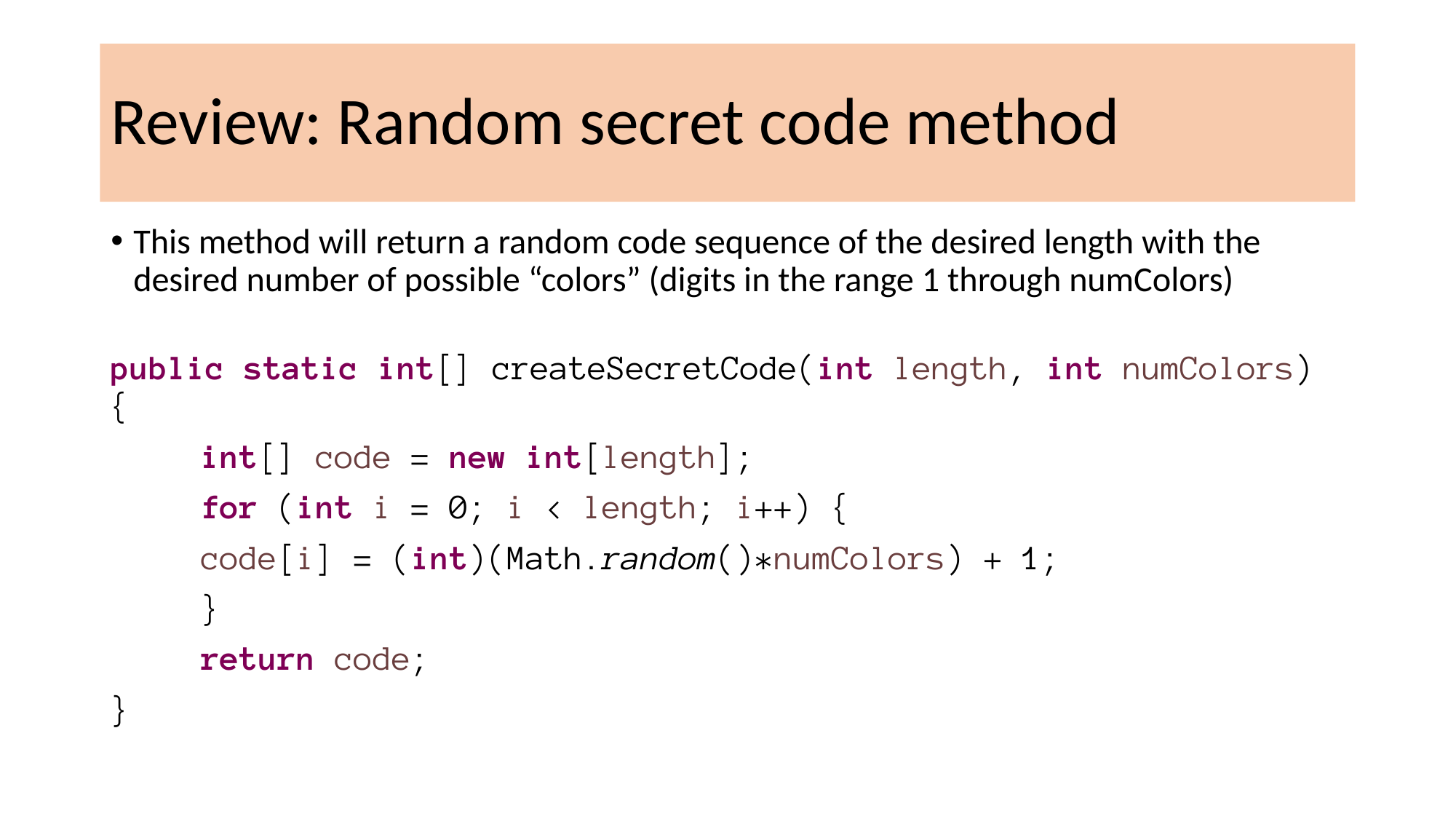

Review: Random secret code method
This method will return a random code sequence of the desired length with the desired number of possible “colors” (digits in the range 1 through numColors)
public static int[] createSecretCode(int length, int numColors) {
	int[] code = new int[length];
	for (int i = 0; i < length; i++) {
		code[i] = (int)(Math.random()*numColors) + 1;
	}
	return code;
}